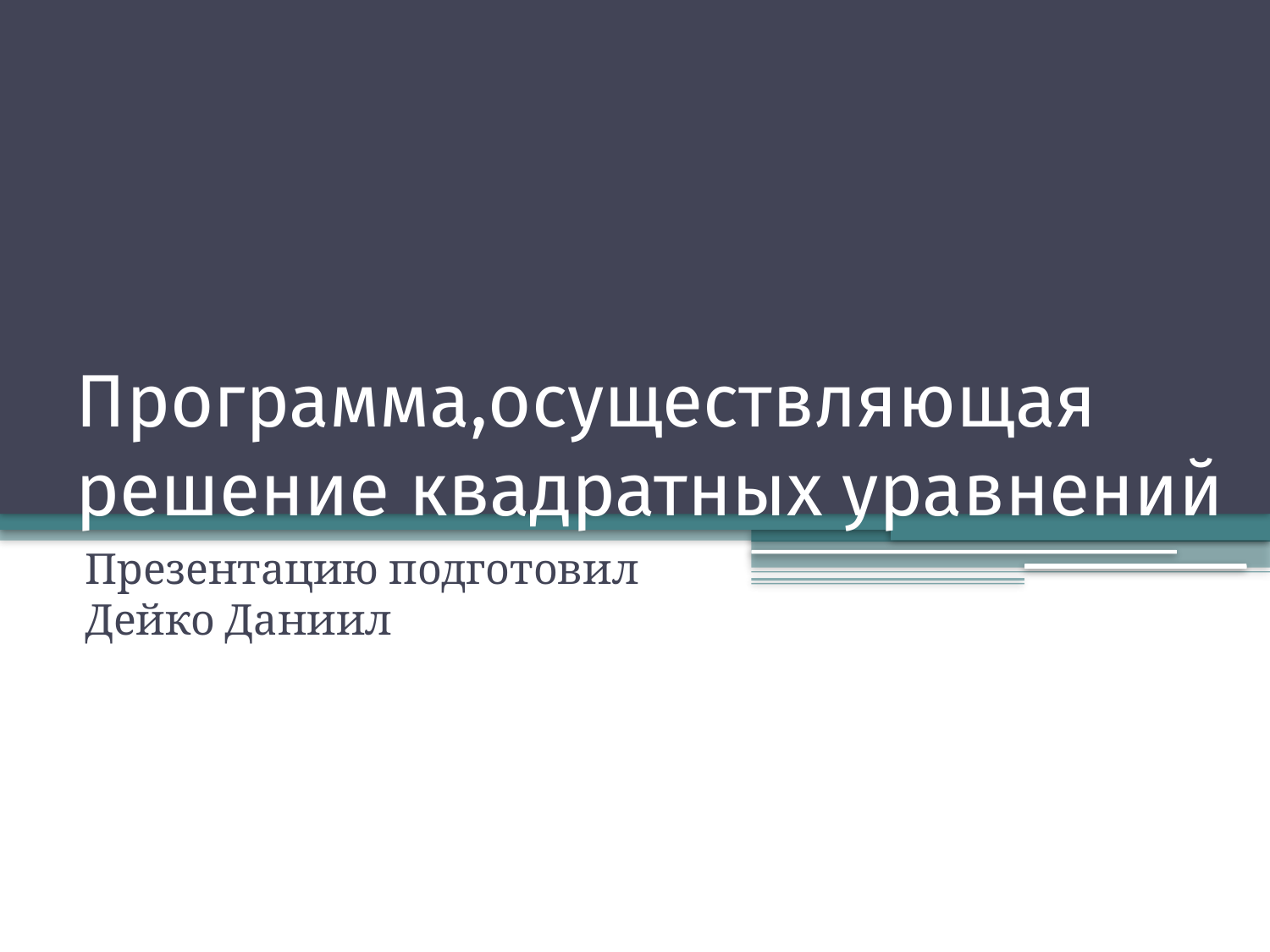

# Программа,осуществляющая решение квадратных уравнений
Презентацию подготовил Дейко Даниил